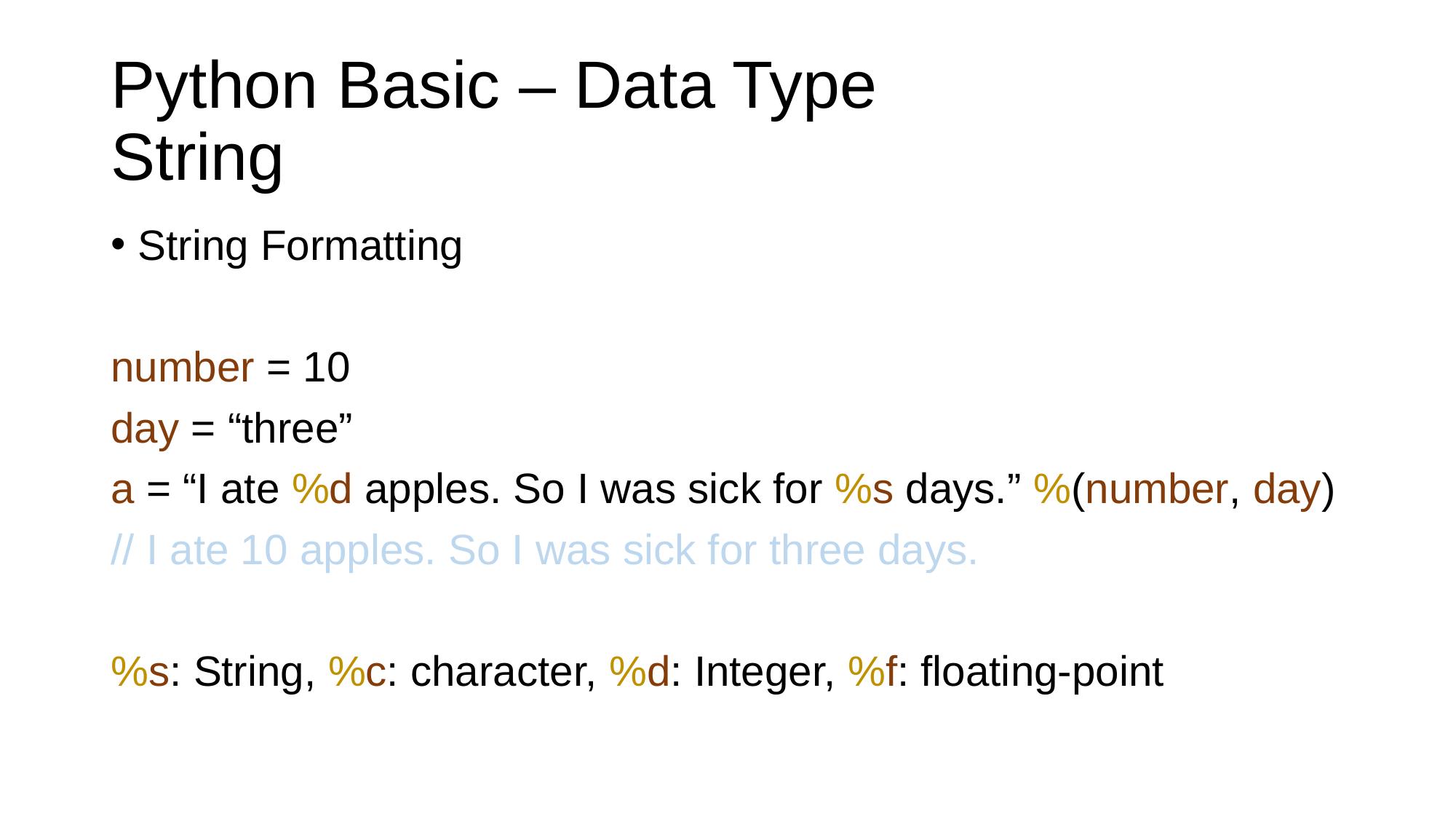

# Python Basic – Data Type String
String Formatting

number = 10
day = “three”
a = “I ate %d apples. So I was sick for %s days.” %(number, day)
// I ate 10 apples. So I was sick for three days.

%s: String, %c: character, %d: Integer, %f: floating-point